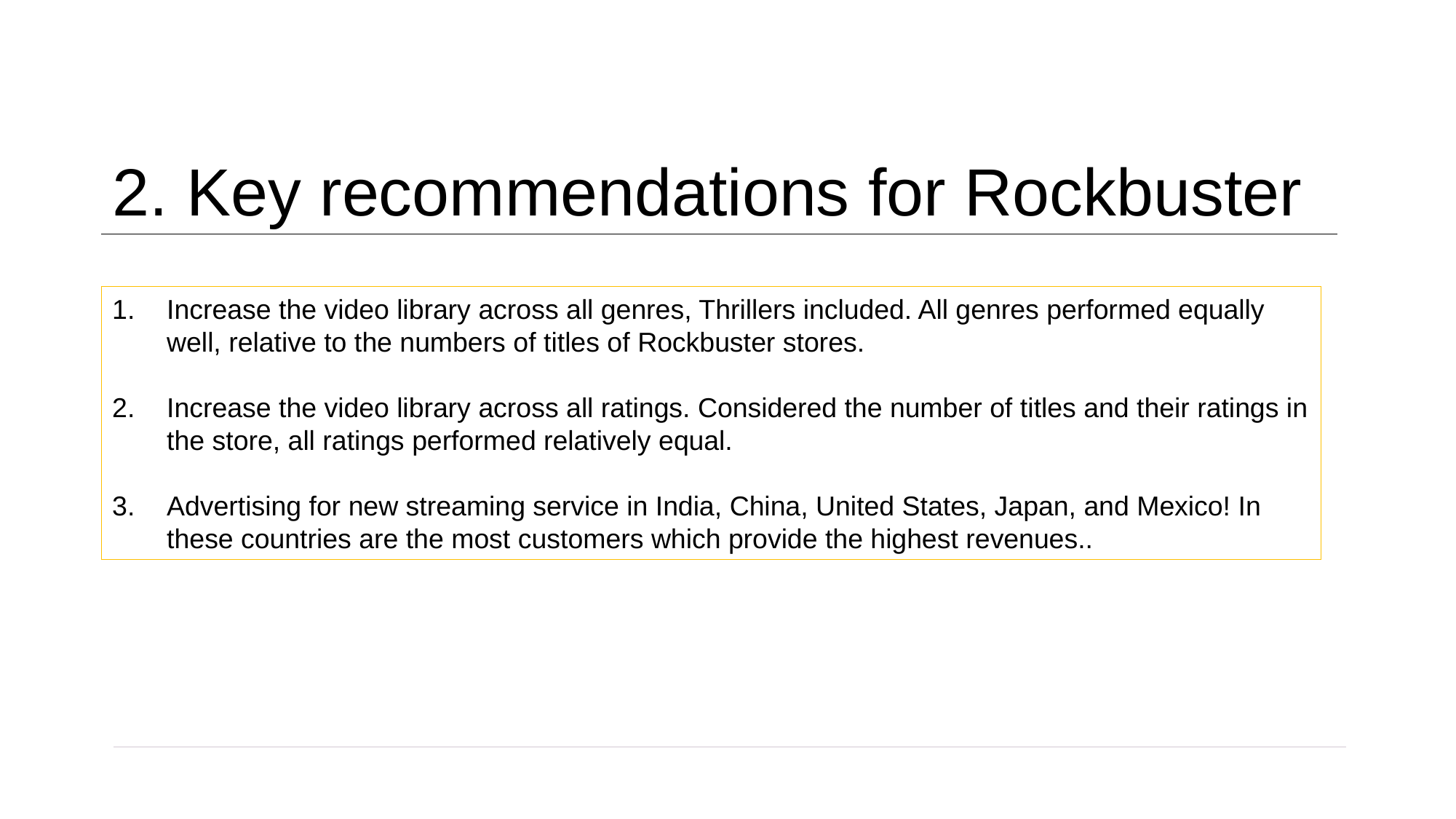

# 2. Key recommendations for Rockbuster
Increase the video library across all genres, Thrillers included. All genres performed equally well, relative to the numbers of titles of Rockbuster stores.
Increase the video library across all ratings. Considered the number of titles and their ratings in the store, all ratings performed relatively equal.
Advertising for new streaming service in India, China, United States, Japan, and Mexico! In these countries are the most customers which provide the highest revenues..